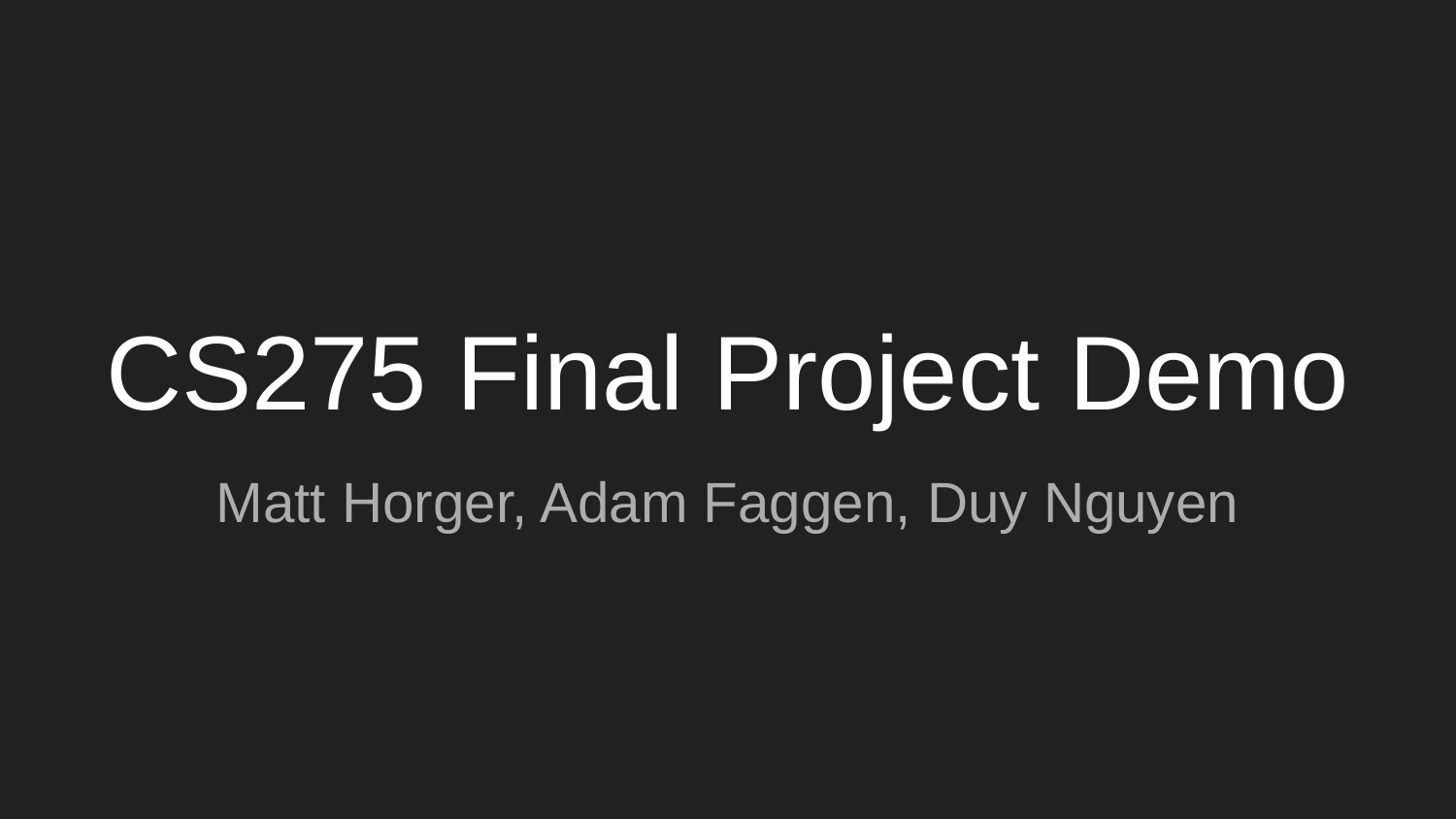

# CS275 Final Project Demo
Matt Horger, Adam Faggen, Duy Nguyen